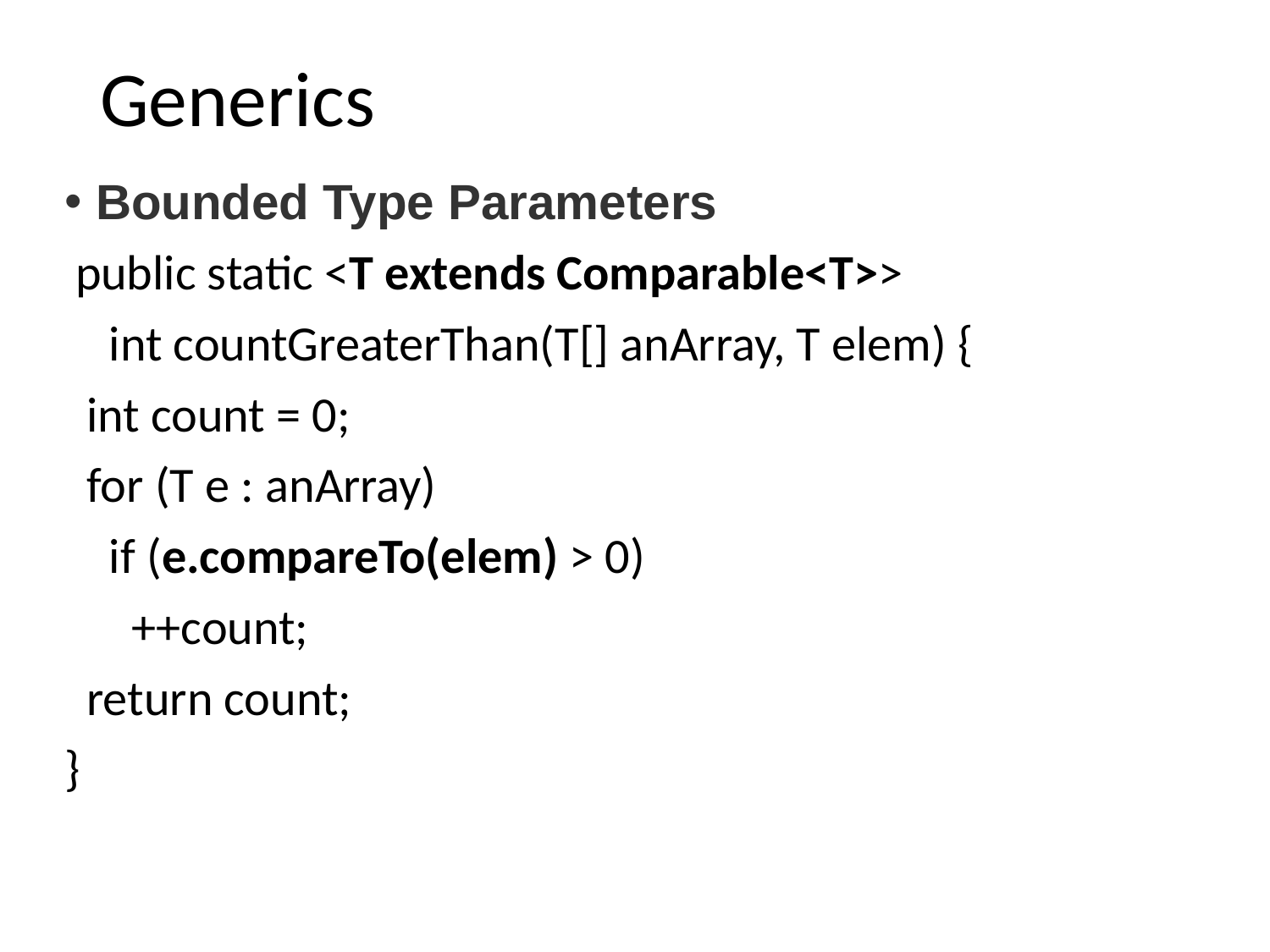

# Generics
Bounded Type Parameters
 public static <T extends Comparable<T>>
    int countGreaterThan(T[] anArray, T elem) {
  int count = 0;
  for (T e : anArray)
    if (e.compareTo(elem) > 0)
      ++count;
  return count;
}